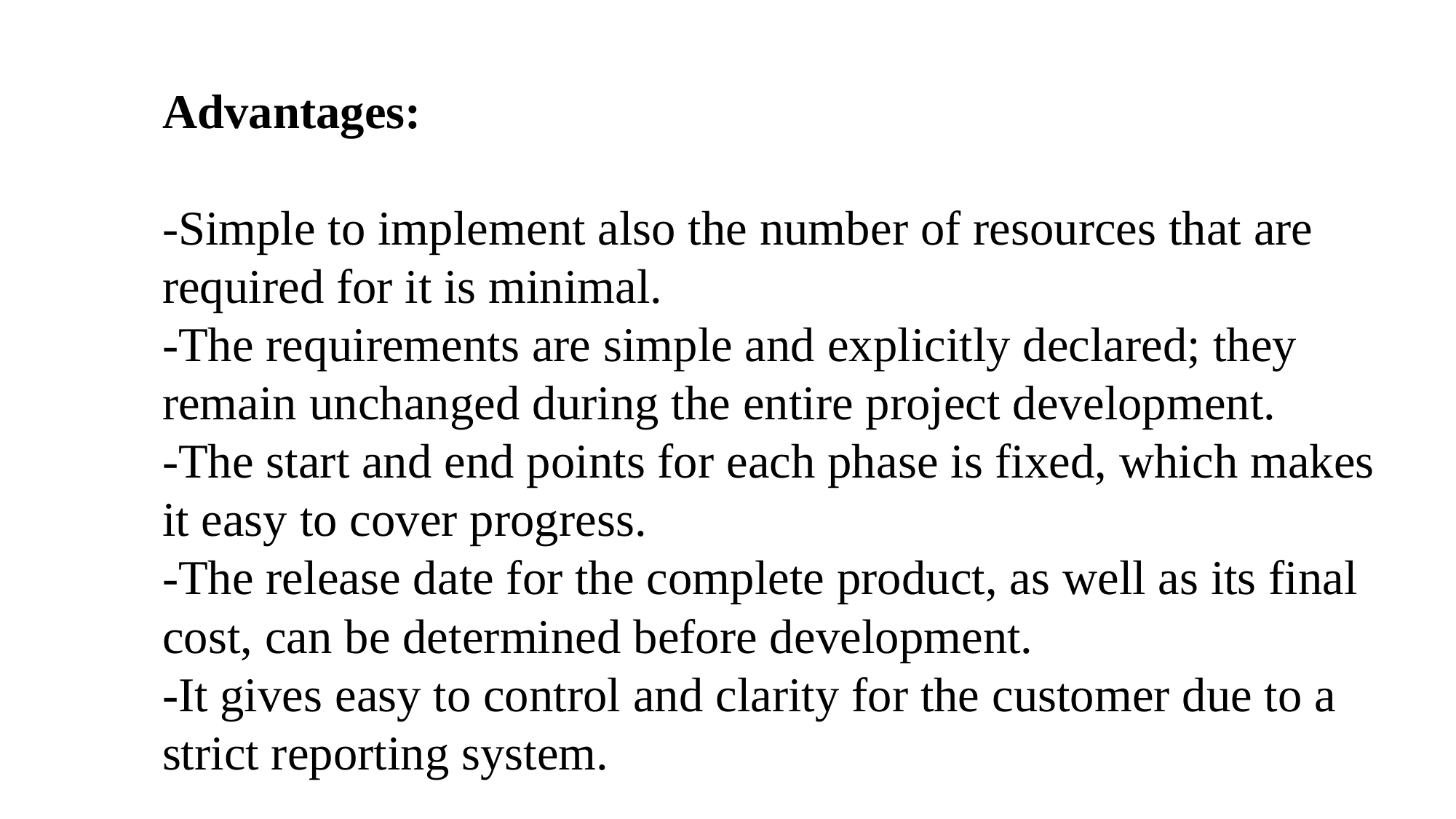

# Advantages: -Simple to implement also the number of resources that are required for it is minimal. -The requirements are simple and explicitly declared; they remain unchanged during the entire project development. -The start and end points for each phase is fixed, which makes it easy to cover progress. -The release date for the complete product, as well as its final cost, can be determined before development. -It gives easy to control and clarity for the customer due to a strict reporting system.